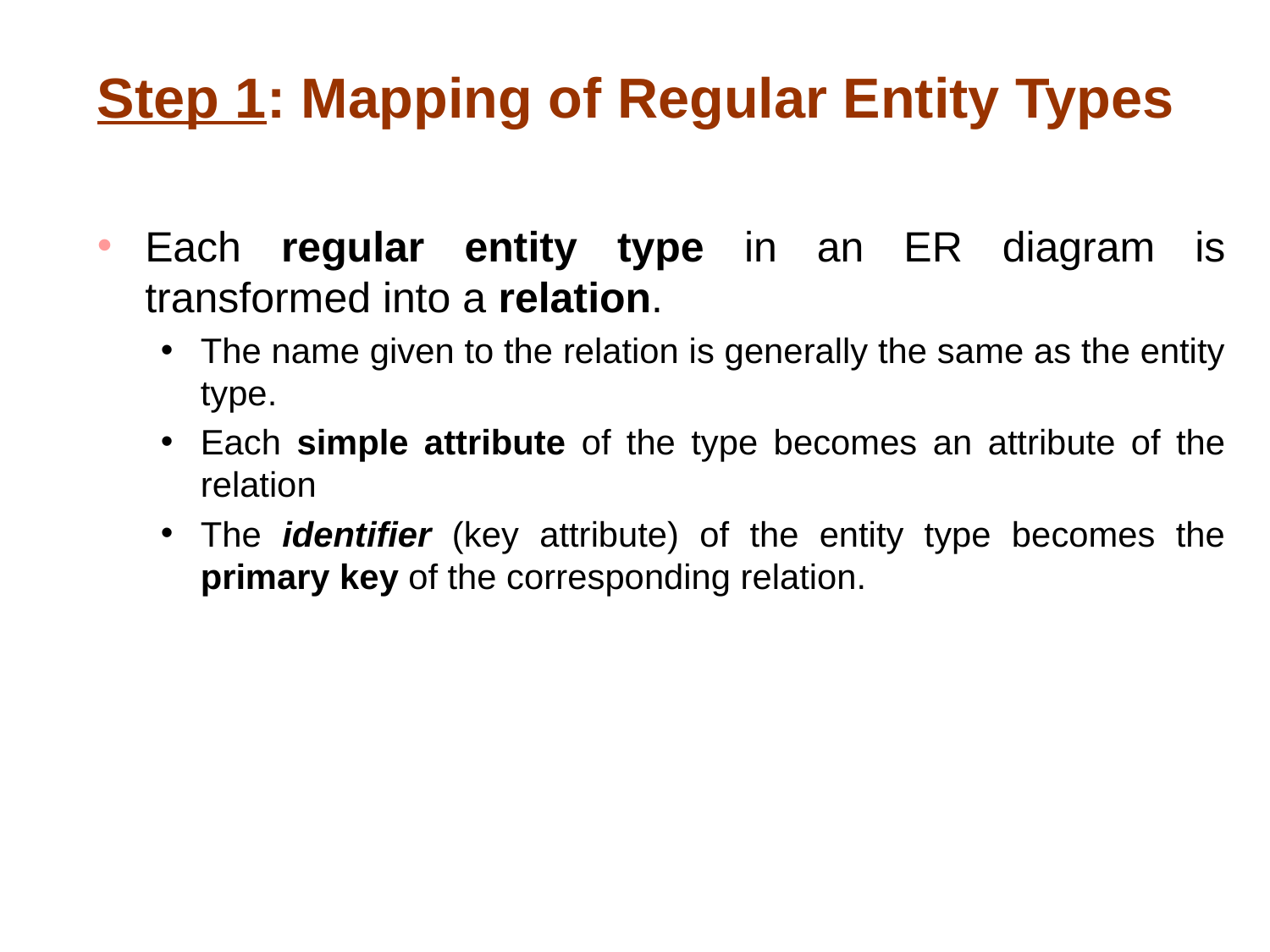

# Step 1: Mapping of Regular Entity Types
Each regular entity type in an ER diagram is transformed into a relation.
The name given to the relation is generally the same as the entity type.
Each simple attribute of the type becomes an attribute of the relation
The identifier (key attribute) of the entity type becomes the primary key of the corresponding relation.